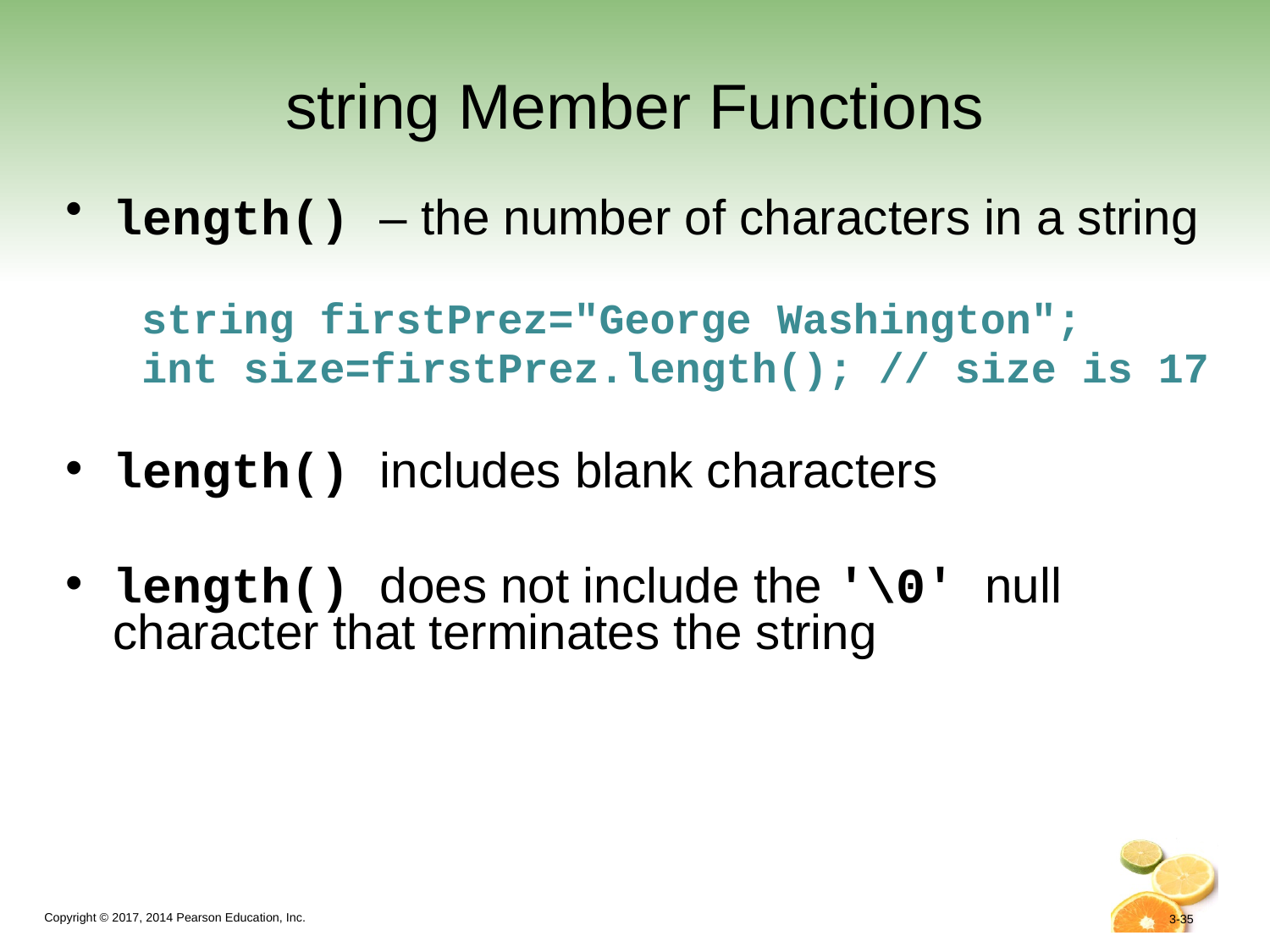

# string Member Functions
length() – the number of characters in a string

   string firstPrez="George Washington";
   int size=firstPrez.length(); // size is 17

length() includes blank characters

length() does not include the '\0' null character that terminates the string

3-35